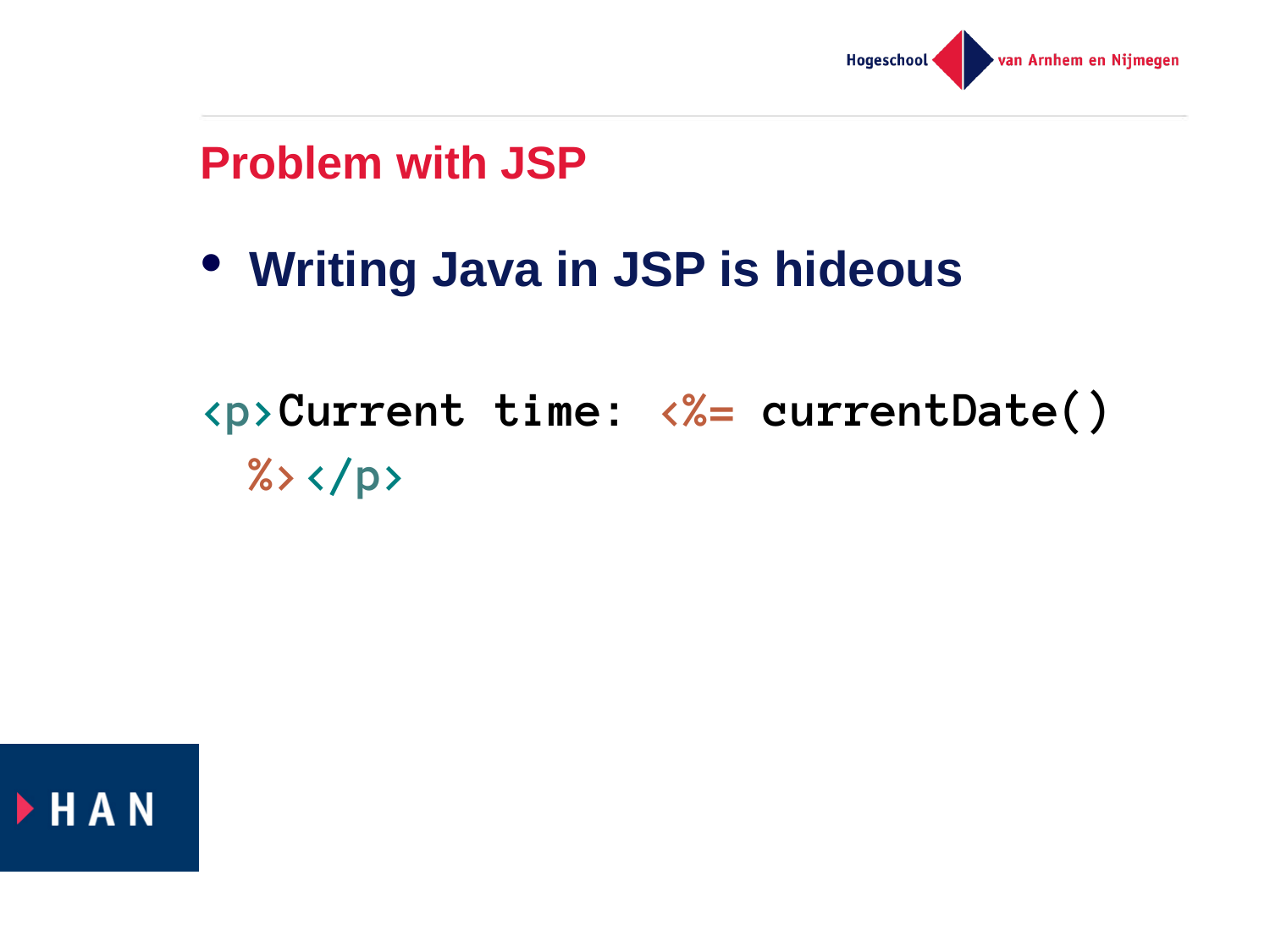

# Problem with JSP
Writing Java in JSP is hideous

<p>Current time: <%= currentDate() %></p>